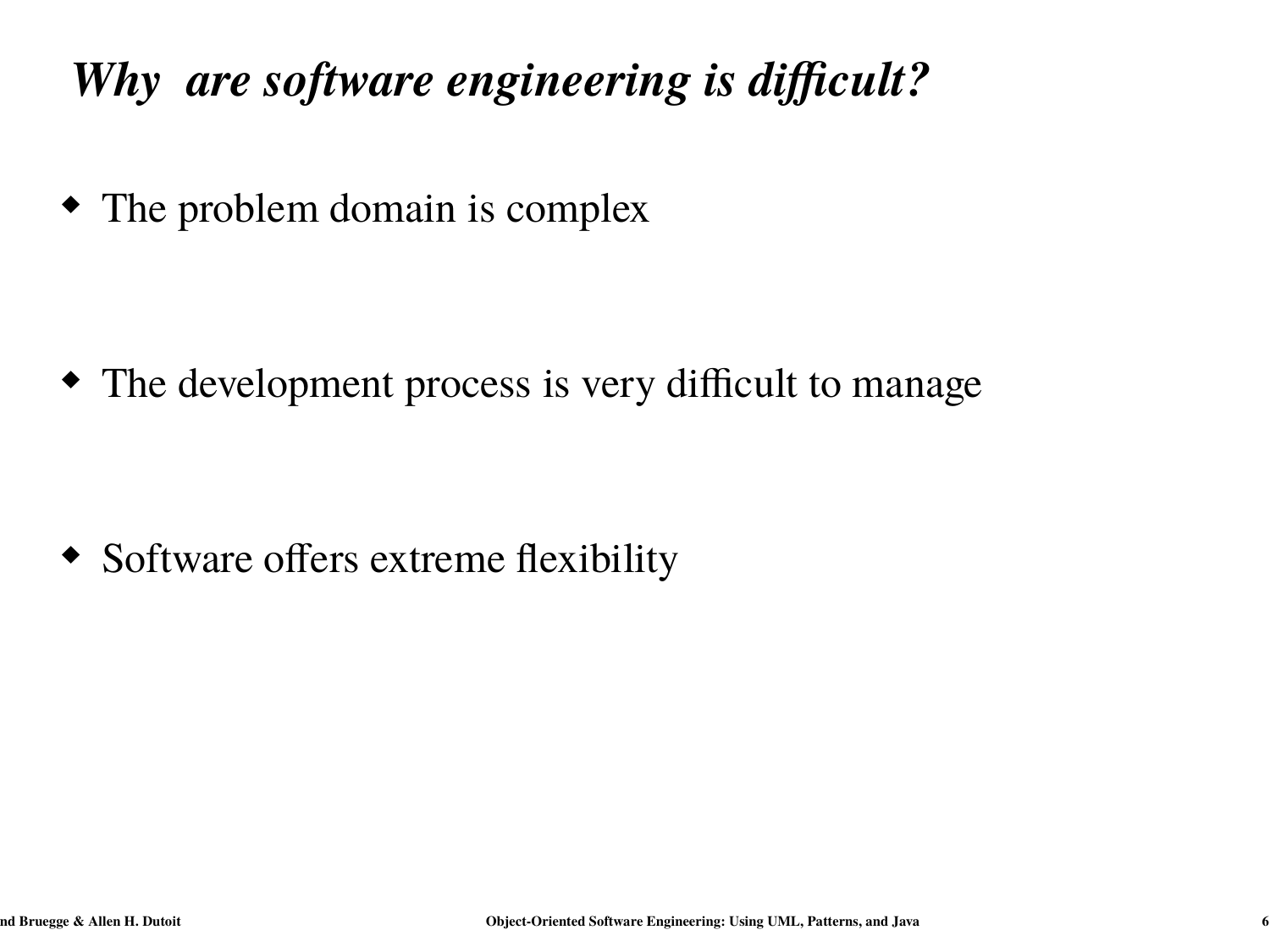

# Why  are software engineering is difficult?
The problem domain is complex

The development process is very difficult to manage

Software offers extreme flexibility